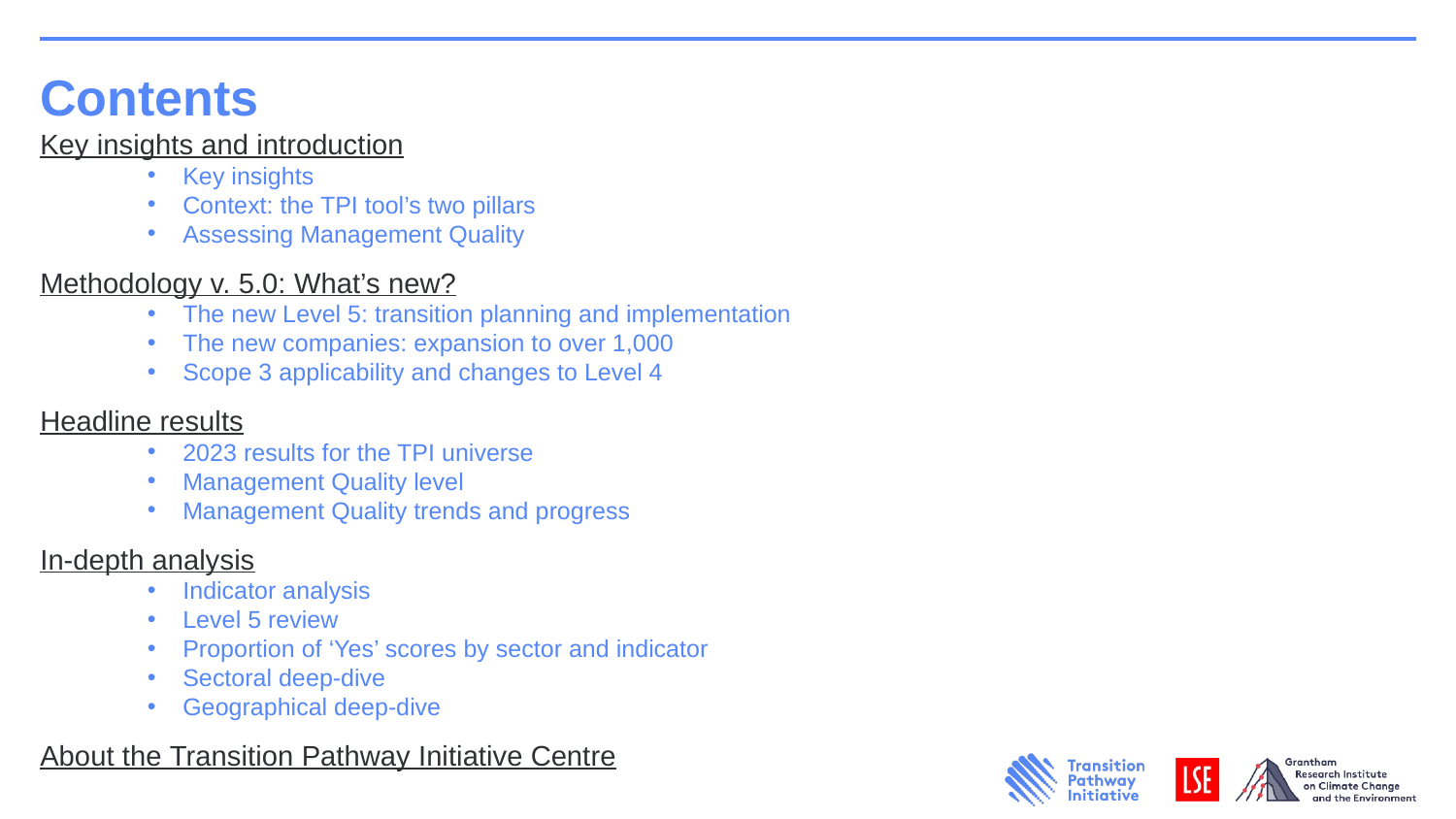

# Contents
Key insights and introduction
Key insights
Context: the TPI tool’s two pillars
Assessing Management Quality
Methodology v. 5.0: What’s new?
The new Level 5: transition planning and implementation
The new companies: expansion to over 1,000
Scope 3 applicability and changes to Level 4
Headline results
2023 results for the TPI universe
Management Quality level
Management Quality trends and progress
In-depth analysis
Indicator analysis
Level 5 review
Proportion of ‘Yes’ scores by sector and indicator
Sectoral deep-dive
Geographical deep-dive
About the Transition Pathway Initiative Centre